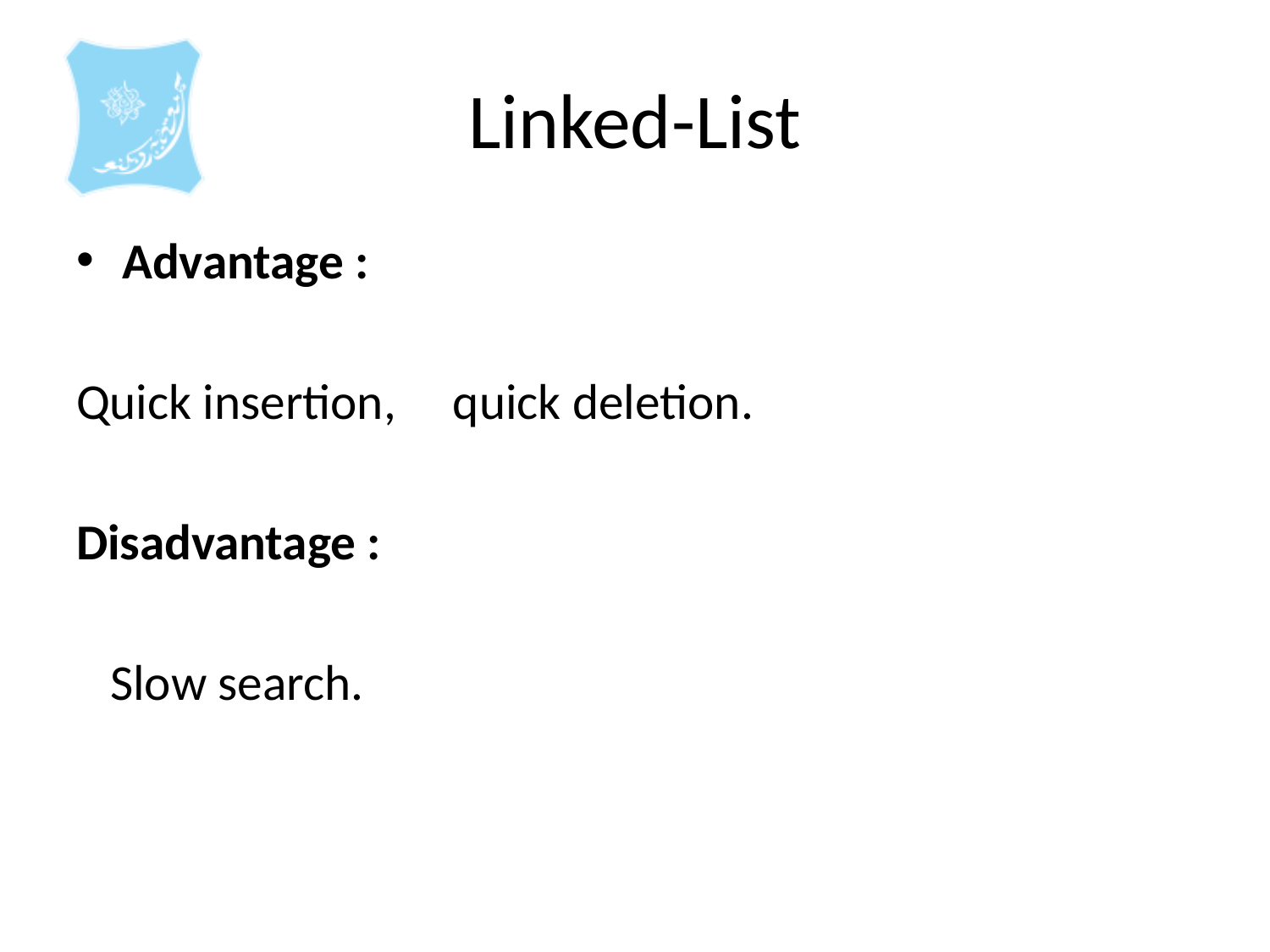

# Linked-List
Advantage :

Quick insertion,     quick deletion.

Disadvantage :

   Slow search.